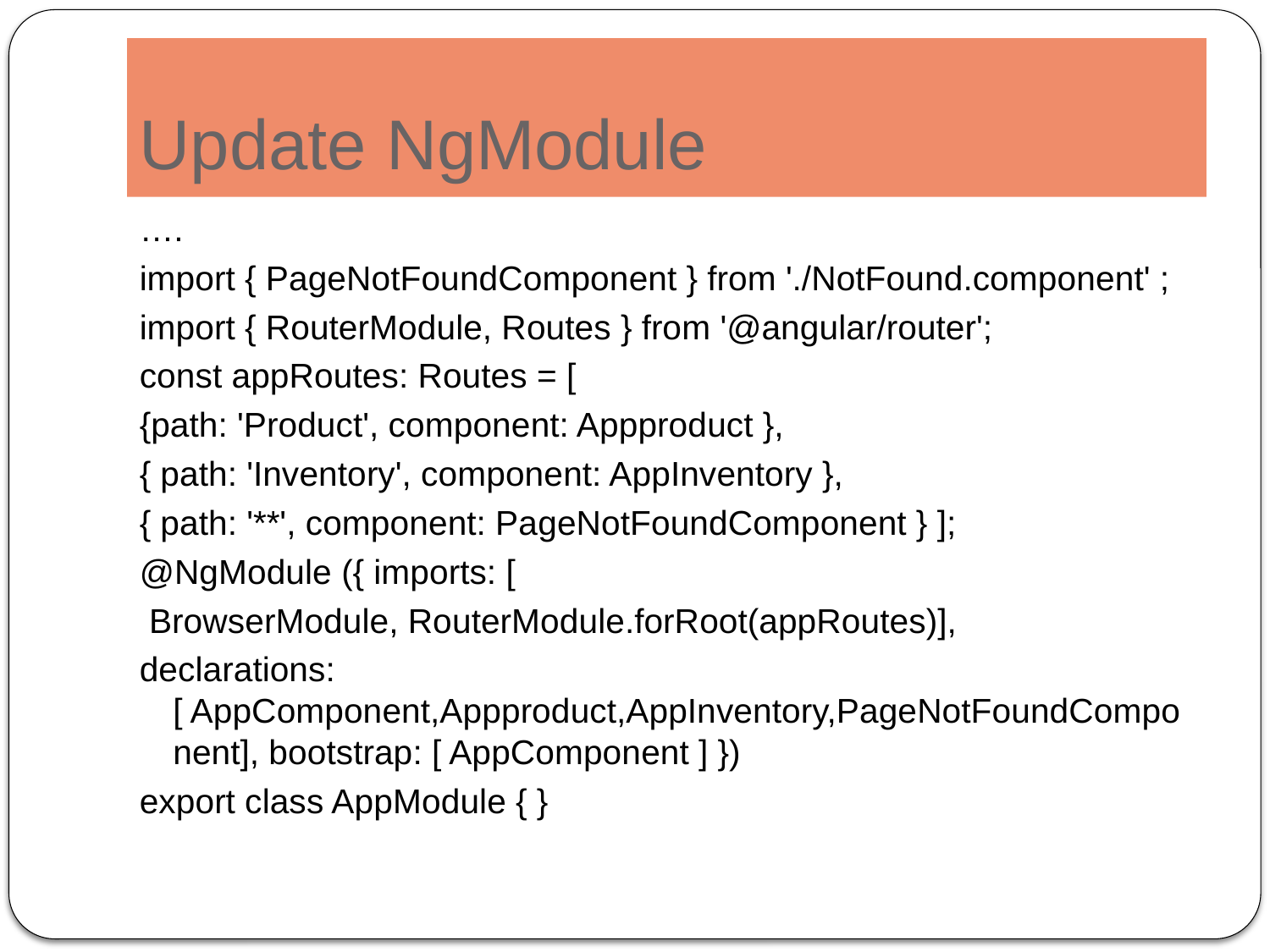

# Update NgModule
….
import { PageNotFoundComponent } from './NotFound.component' ;
import { RouterModule, Routes } from '@angular/router';
const appRoutes: Routes = [
{path: 'Product', component: Appproduct },
{ path: 'Inventory', component: AppInventory },
{ path: '**', component: PageNotFoundComponent } ];
@NgModule ({ imports: [
 BrowserModule, RouterModule.forRoot(appRoutes)],
declarations: [ AppComponent,Appproduct,AppInventory,PageNotFoundComponent], bootstrap: [ AppComponent ] })
export class AppModule { }